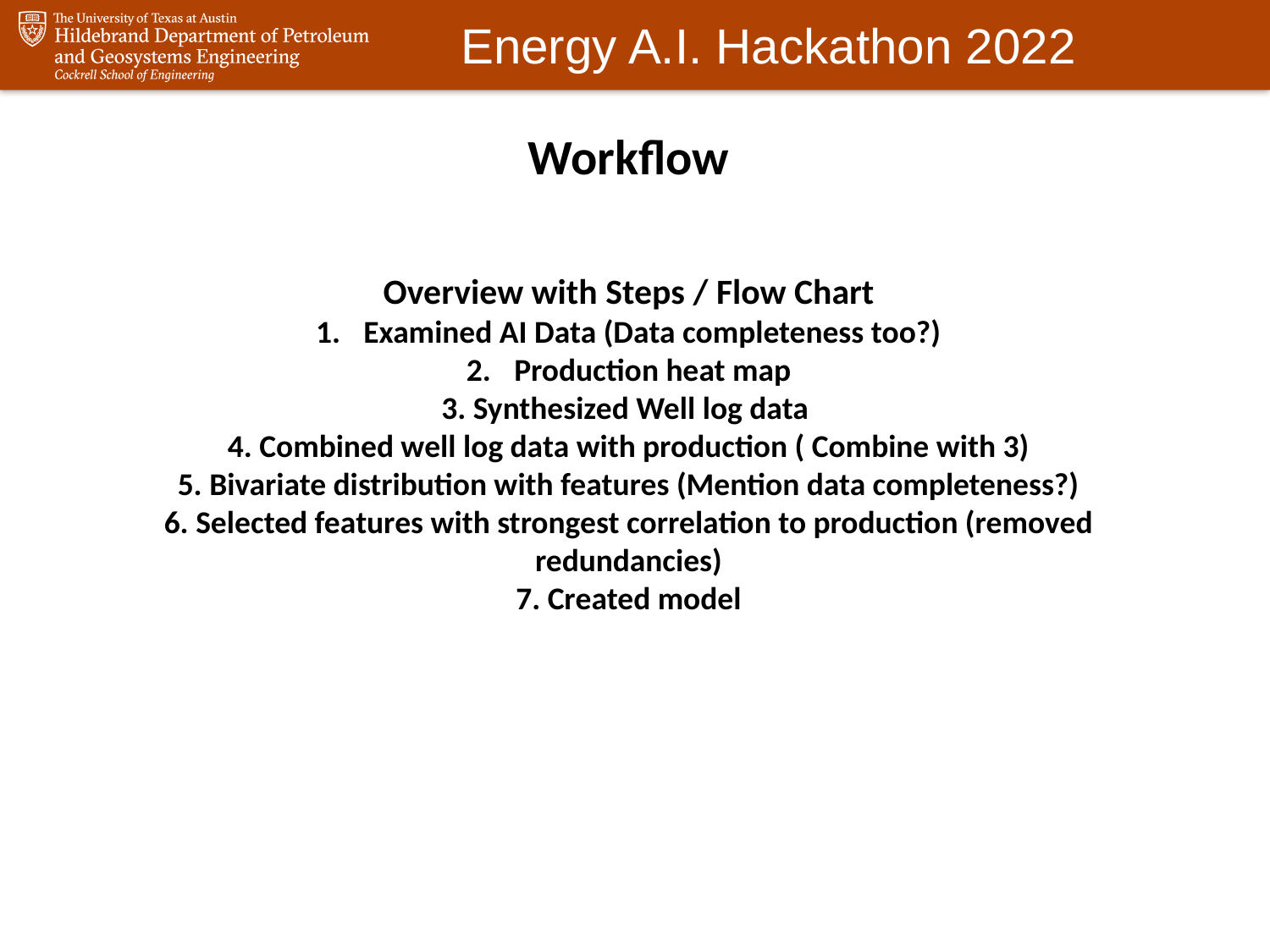

Workflow

Overview with Steps / Flow Chart
Examined AI Data (Data completeness too?)
Production heat map
3. Synthesized Well log data
4. Combined well log data with production ( Combine with 3)
5. Bivariate distribution with features (Mention data completeness?)
6. Selected features with strongest correlation to production (removed redundancies)
7. Created model